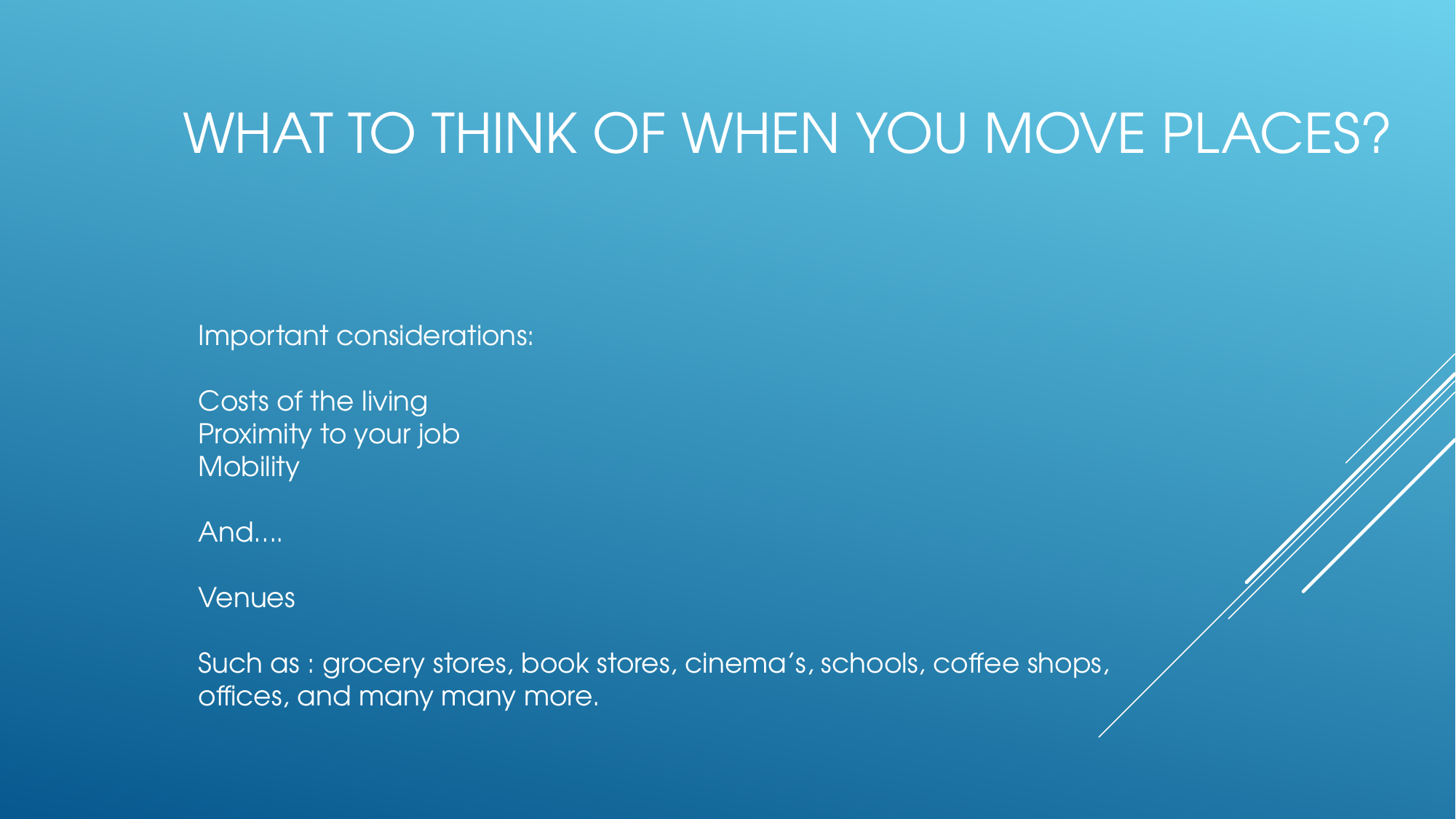

# What to think of when you move places?
Important considerations:

Costs of the living
Proximity to your job
Mobility

And….

Venues

Such as : grocery stores, book stores, cinema’s, schools, coffee shops, offices, and many many more.